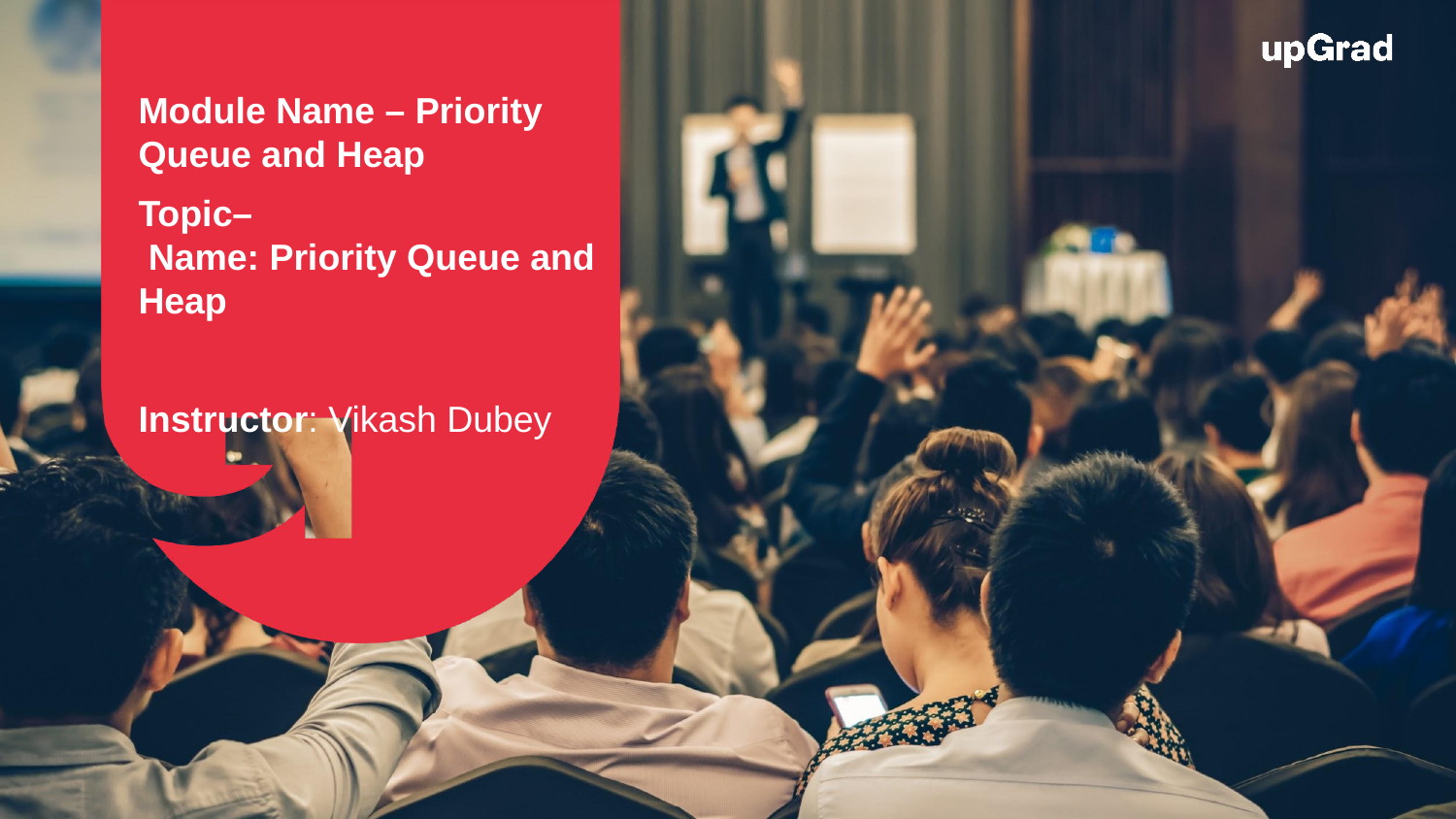

Module Name – Priority Queue and Heap
Topic–  Name: Priority Queue and Heap

Instructor: Vikash Dubey

EditEdit MasterMaster  texttext stylesstyles